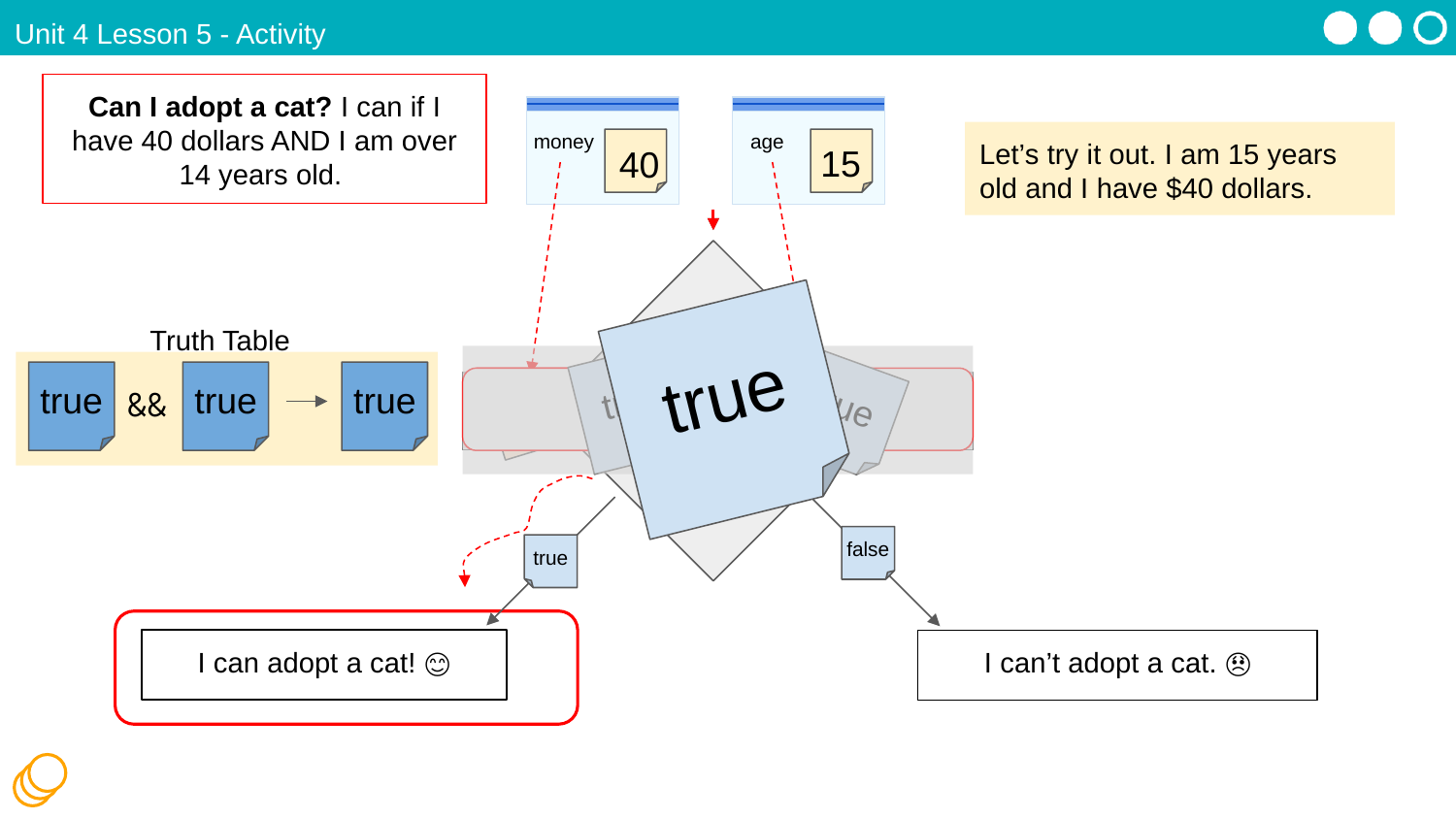

Unit 4 Lesson 5 - Activity
Can I adopt a cat? I can if I have 40 dollars AND I am over 14 years old.

money
age
Let’s try it out. I am 15 years old and I have $40 dollars.
15
40

true
Truth Table

true
true
true
&&
true
true
  &&

money == 40 && age > 14
15

40

true
false

I can adopt a cat! 😊
I can’t adopt a cat. 😞